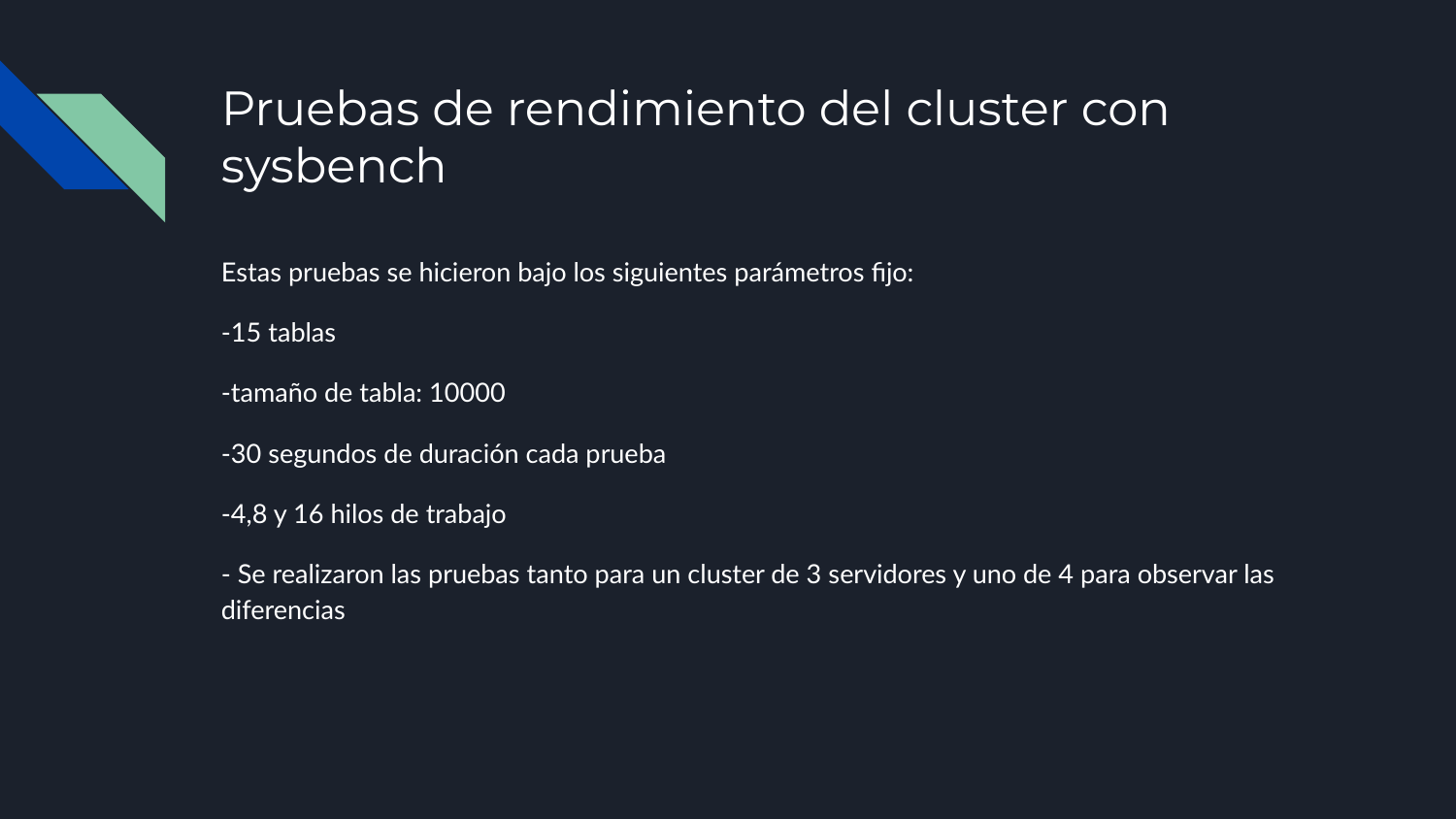

# Pruebas de rendimiento del cluster con sysbench
Estas pruebas se hicieron bajo los siguientes parámetros fijo:
-15 tablas
-tamaño de tabla: 10000
-30 segundos de duración cada prueba
-4,8 y 16 hilos de trabajo
- Se realizaron las pruebas tanto para un cluster de 3 servidores y uno de 4 para observar las diferencias